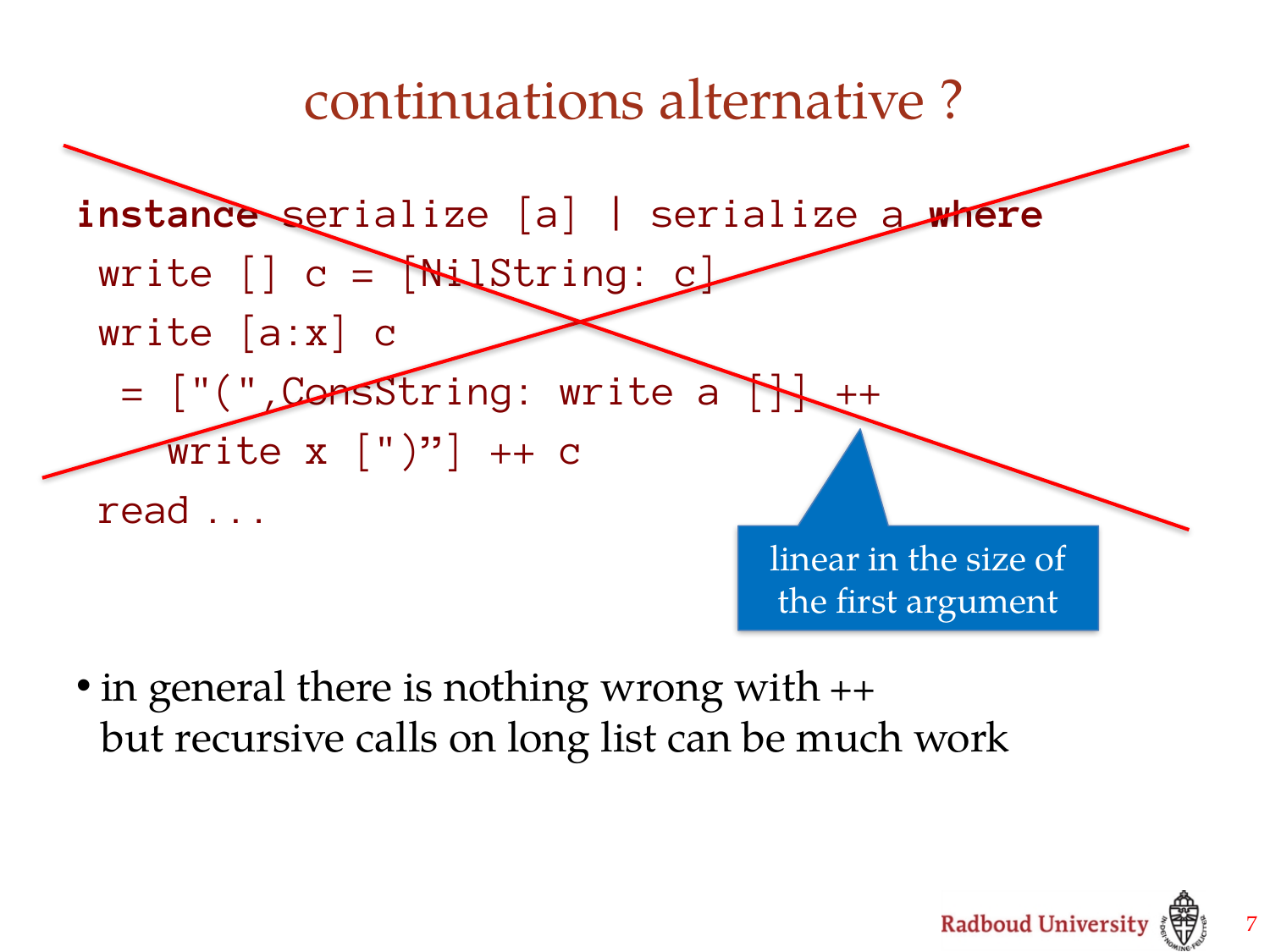

# continuations alternative ?
instance serialize [a] | serialize a where
 write [] c = [NilString: c]
 write [a:x] c
  = ["(",ConsString: write a []] ++
    write x [")”] ++ c
 read	...

in general there is nothing wrong with ++
but recursive calls on long list can be much work
linear in the size of the first argument
7